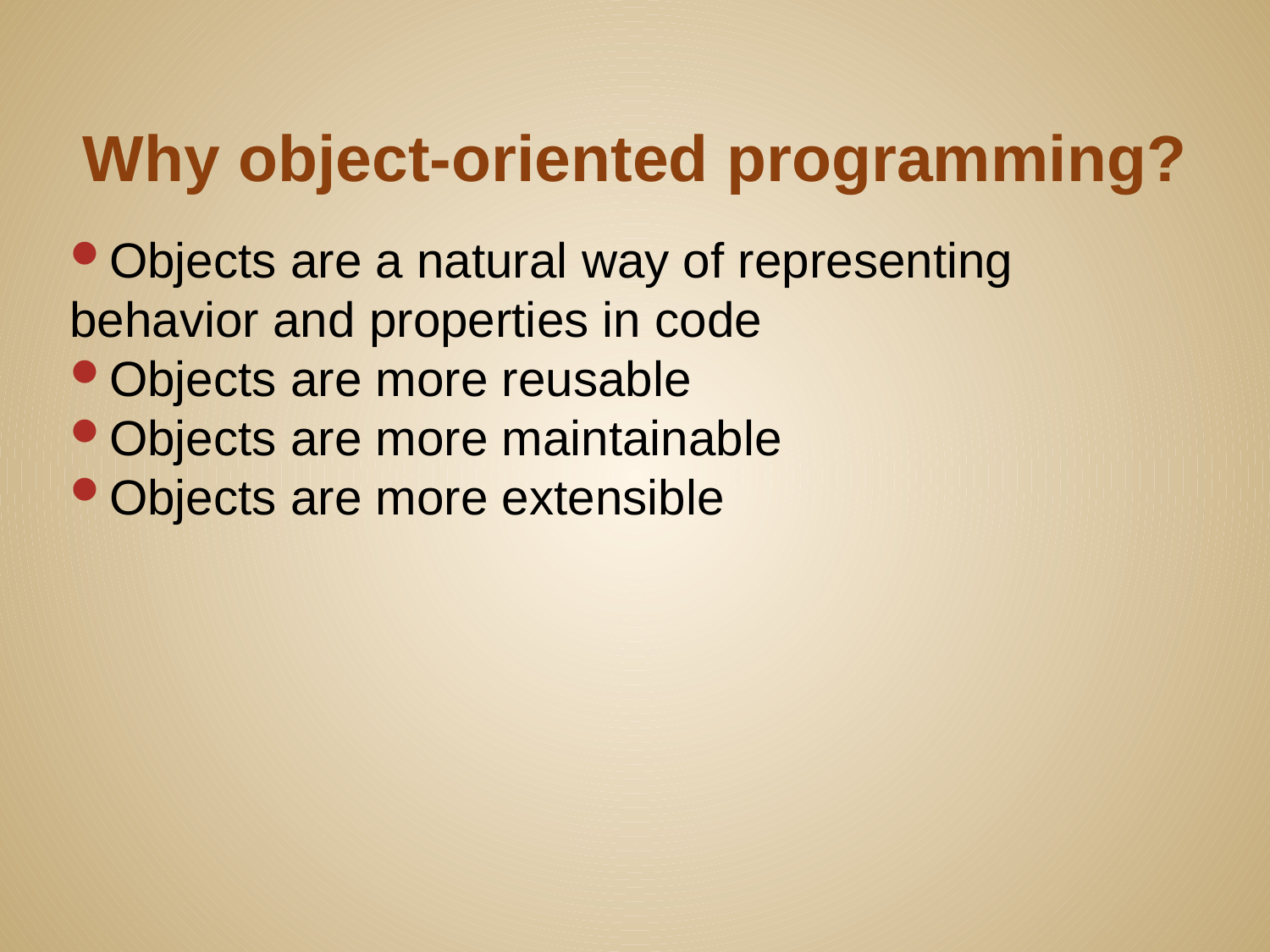

# Why object-oriented programming?
Objects are a natural way of representing behavior and properties in code
Objects are more reusable
Objects are more maintainable
Objects are more extensible